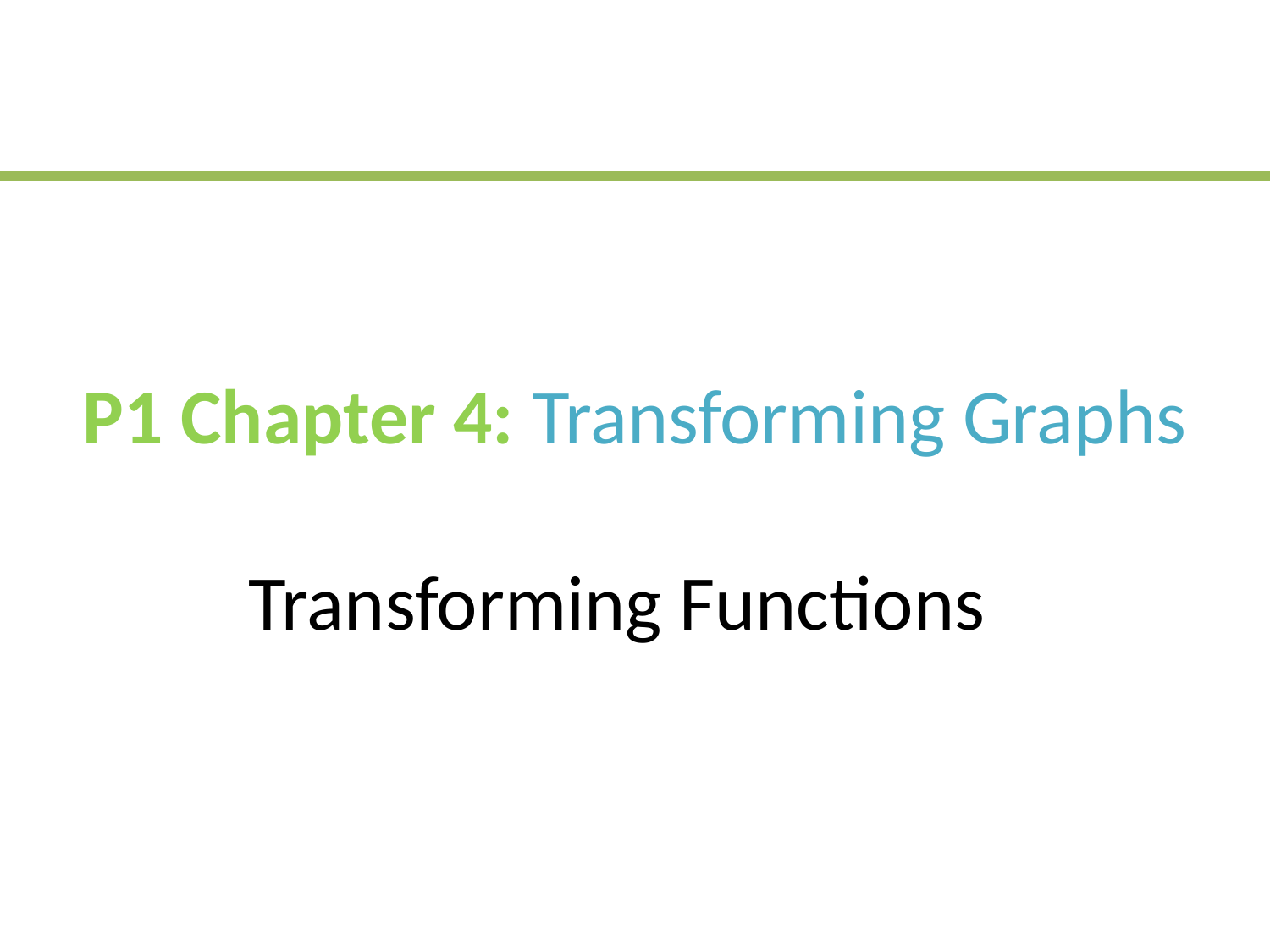

# P1 Chapter 4: Transforming Graphs Transforming Functions